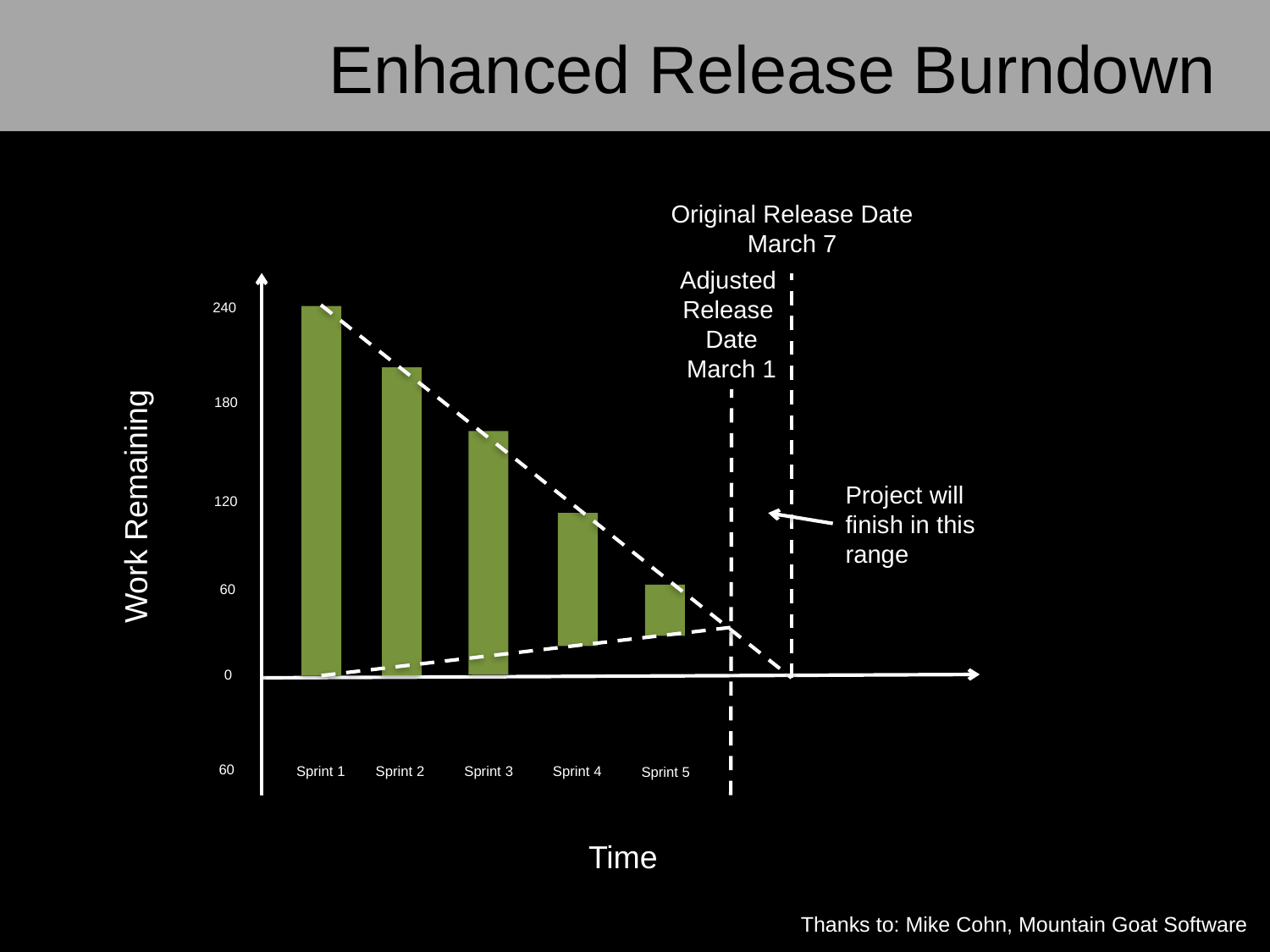

# Enhanced Release Burndown
Original Release Date
March 7
Adjusted
Release
Date
March 1
240

180
Work Remaining

Project will
finish in this
range
120

60

0
60
Sprint 1
Sprint 2
Sprint 3
Sprint 4
Sprint 5
Time
Thanks to: Mike Cohn, Mountain Goat Software